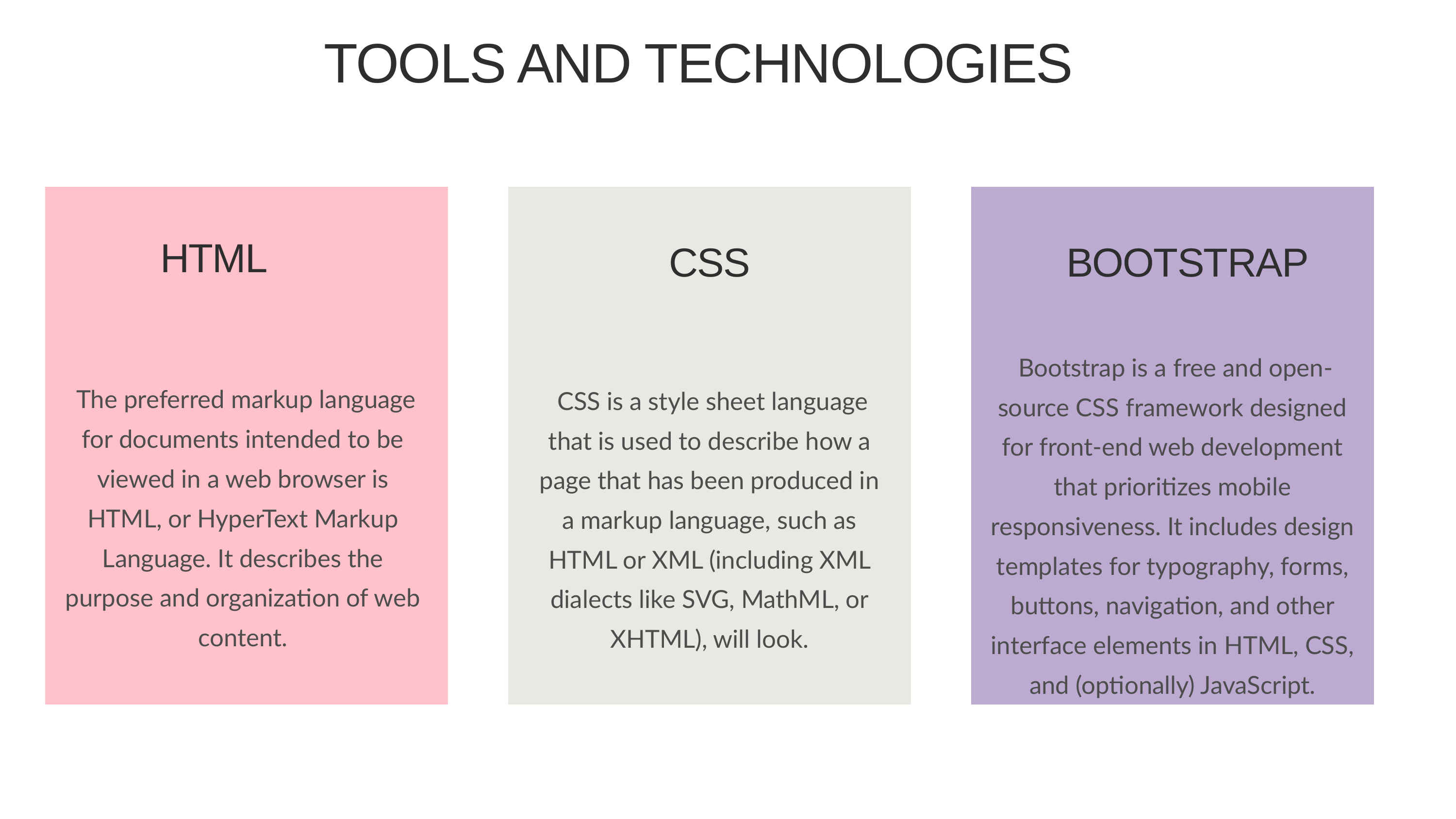

TOOLS AND TECHNOLOGIES

HTML

CSS
BOOTSTRAP

 Bootstrap is a free and open-source CSS framework designed for front-end web development that prioritizes mobile responsiveness. It includes design templates for typography, forms, buttons, navigation, and other interface elements in HTML, CSS, and (optionally) JavaScript.

 The preferred markup language for documents intended to be viewed in a web browser is HTML, or HyperText Markup Language. It describes the purpose and organization of web content.

 CSS is a style sheet language that is used to describe how a page that has been produced in a markup language, such as HTML or XML (including XML dialects like SVG, MathML, or XHTML), will look.